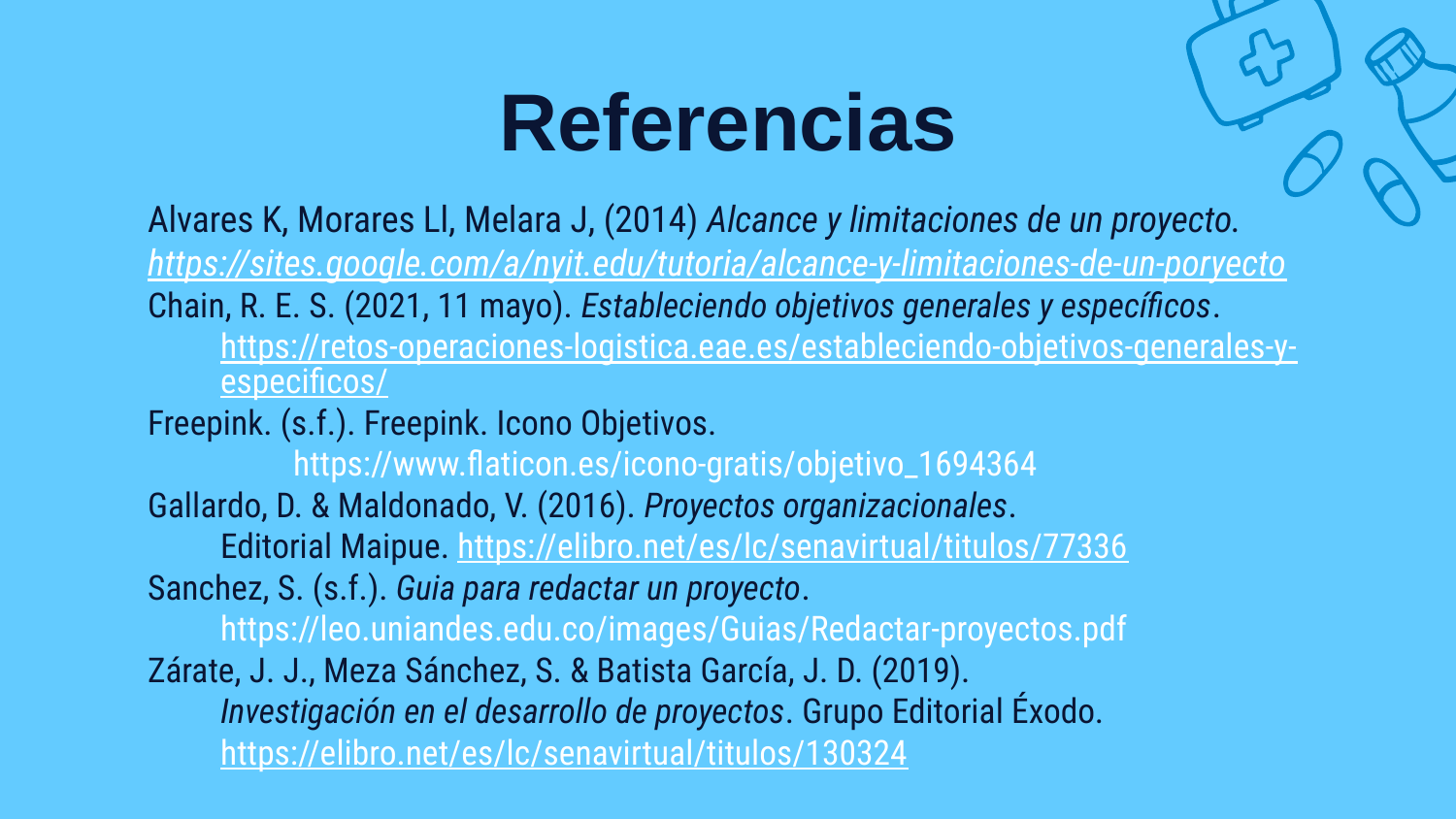

# Referencias
Alvares K, Morares Ll, Melara J, (2014) Alcance y limitaciones de un proyecto. https://sites.google.com/a/nyit.edu/tutoria/alcance-y-limitaciones-de-un-poryecto
Chain, R. E. S. (2021, 11 mayo). Estableciendo objetivos generales y específicos.
https://retos-operaciones-logistica.eae.es/estableciendo-objetivos-generales-y-especificos/
Freepink. (s.f.). Freepink. Icono Objetivos.
	https://www.flaticon.es/icono-gratis/objetivo_1694364
Gallardo, D. & Maldonado, V. (2016). Proyectos organizacionales.
Editorial Maipue. https://elibro.net/es/lc/senavirtual/titulos/77336
Sanchez, S. (s.f.). Guia para redactar un proyecto.
https://leo.uniandes.edu.co/images/Guias/Redactar-proyectos.pdf
Zárate, J. J., Meza Sánchez, S. & Batista García, J. D. (2019).
Investigación en el desarrollo de proyectos. Grupo Editorial Éxodo.
https://elibro.net/es/lc/senavirtual/titulos/130324